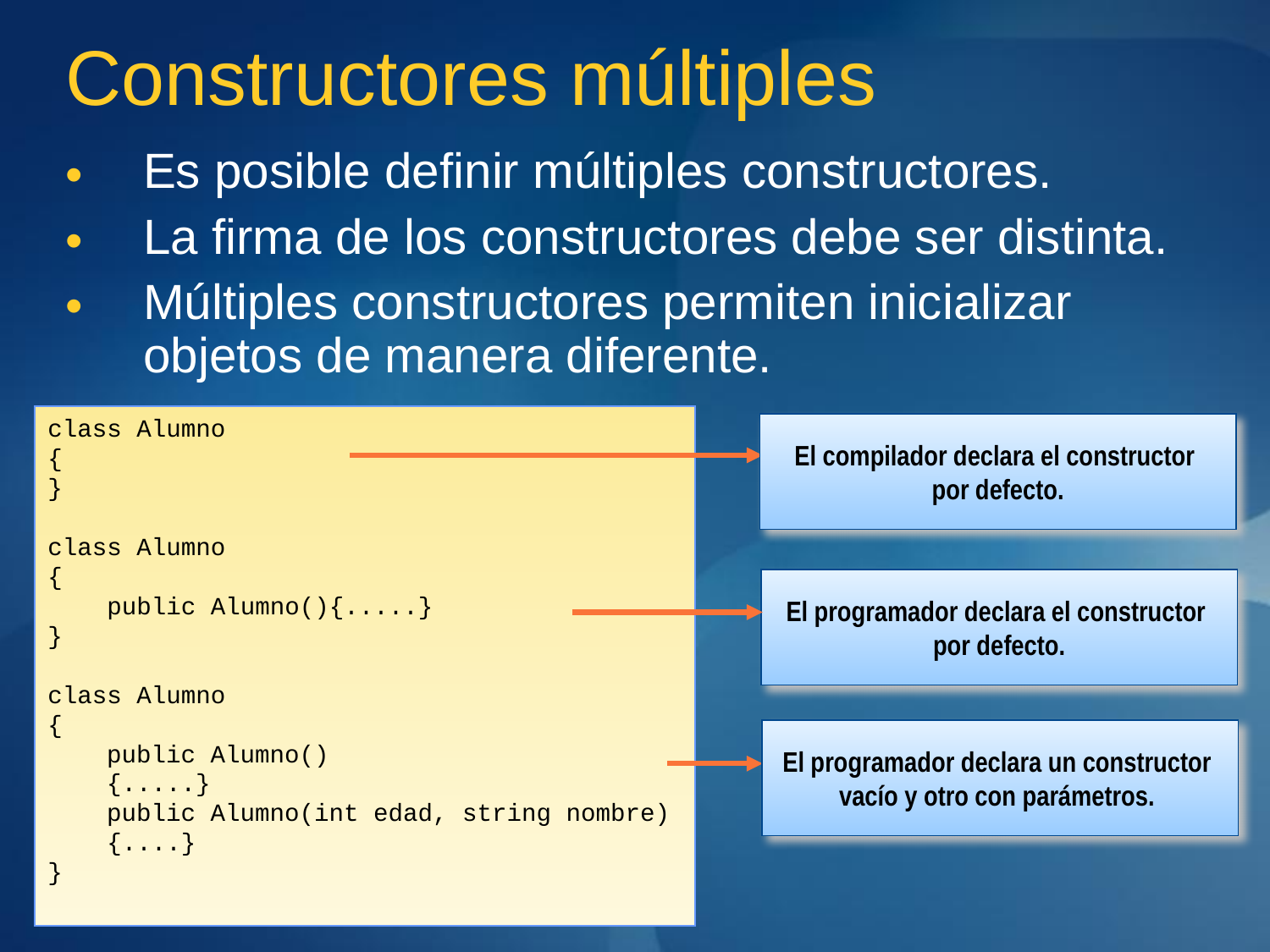

# Constructores múltiples
Es posible definir múltiples constructores.
La firma de los constructores debe ser distinta.
Múltiples constructores permiten inicializar objetos de manera diferente.
class Alumno
{
}

class Alumno
{
    public Alumno(){.....}
}

class Alumno
{
    public Alumno()
    {.....}
    public Alumno(int edad, string nombre)
    {....}
}
El compilador declara el constructor
por defecto.
El programador declara el constructor
por defecto.
El programador declara un constructor
vacío y otro con parámetros.